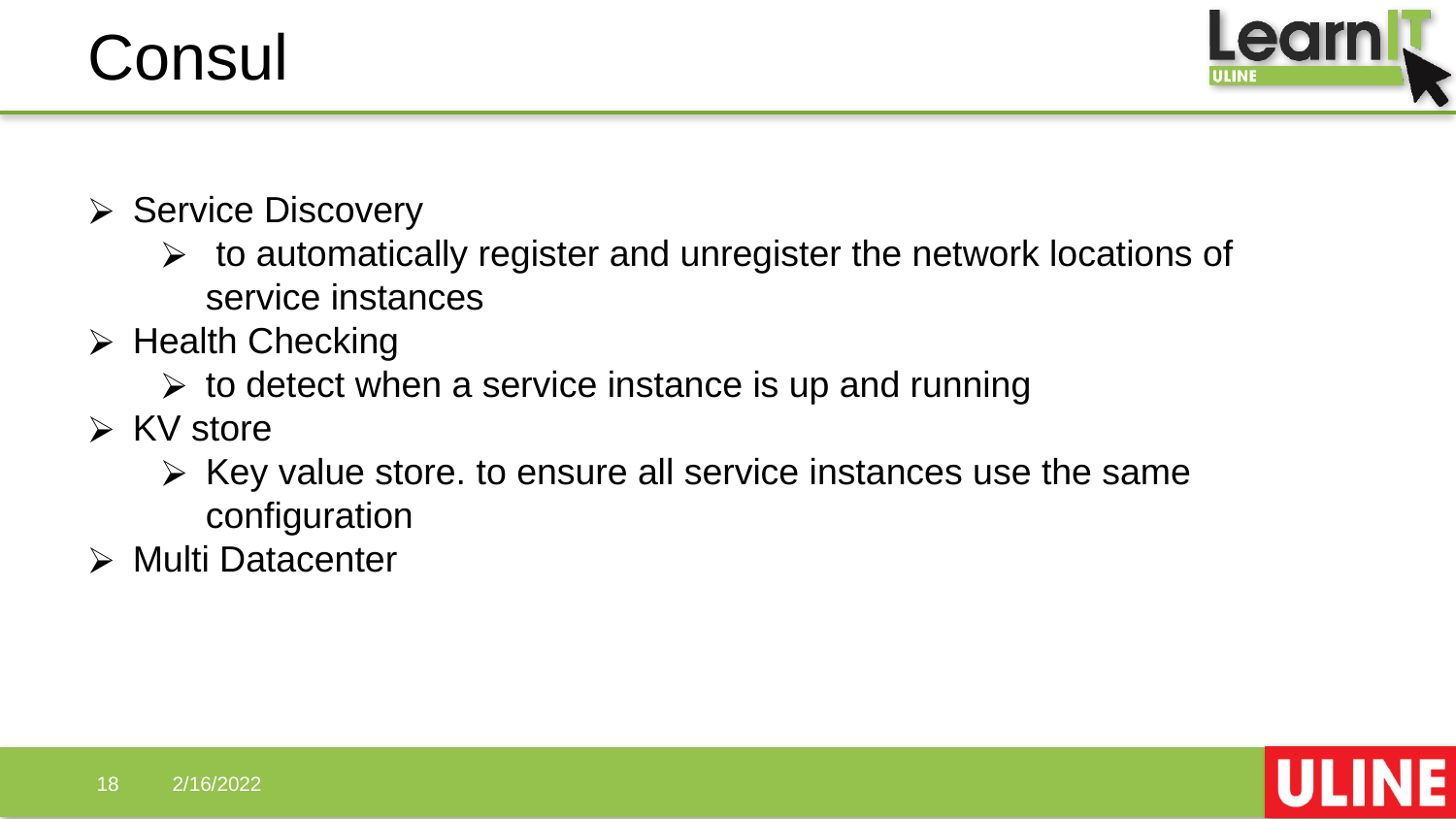

# Consul
Service Discovery
 to automatically register and unregister the network locations of service instances
Health Checking
to detect when a service instance is up and running
KV store
Key value store. to ensure all service instances use the same configuration
Multi Datacenter

18
2/16/2022